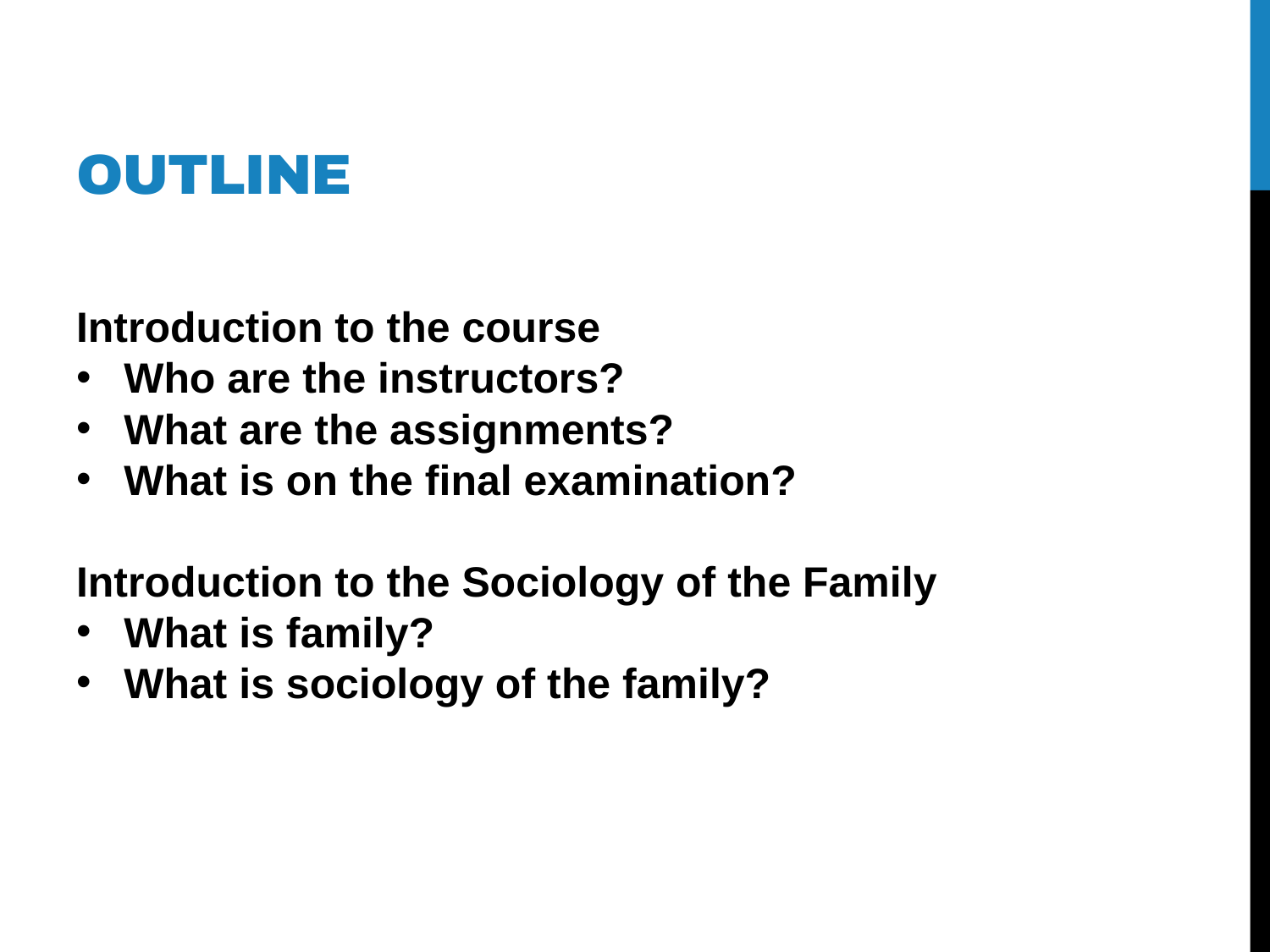

# outline

Introduction to the course
Who are the instructors?
What are the assignments?
What is on the final examination?

Introduction to the Sociology of the Family
What is family?
What is sociology of the family?